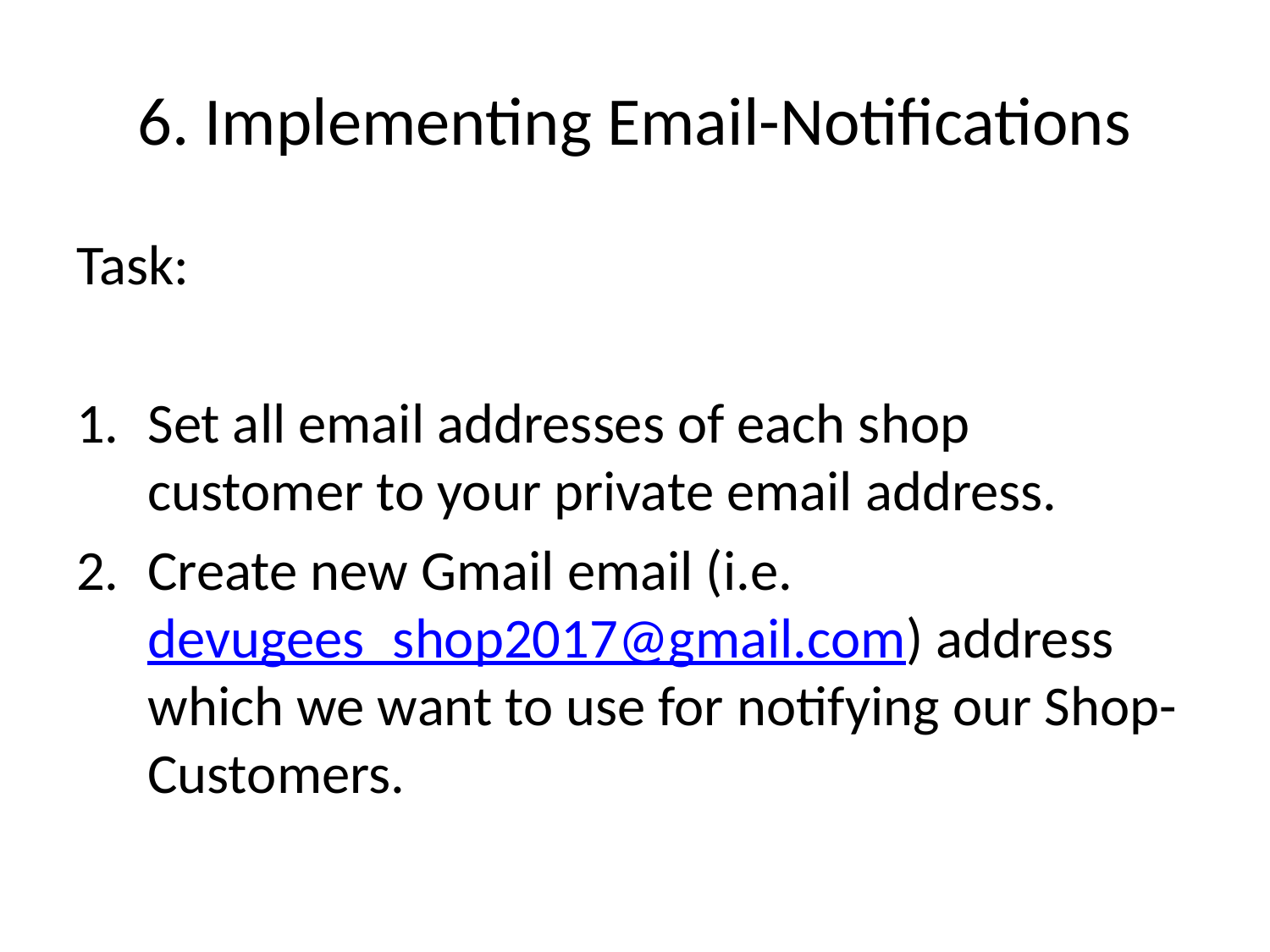

# 6. Implementing Email-Notifications
Task:

Set all email addresses of each shop customer to your private email address.
Create new Gmail email (i.e. devugees_shop2017@gmail.com) address which we want to use for notifying our Shop-Customers.